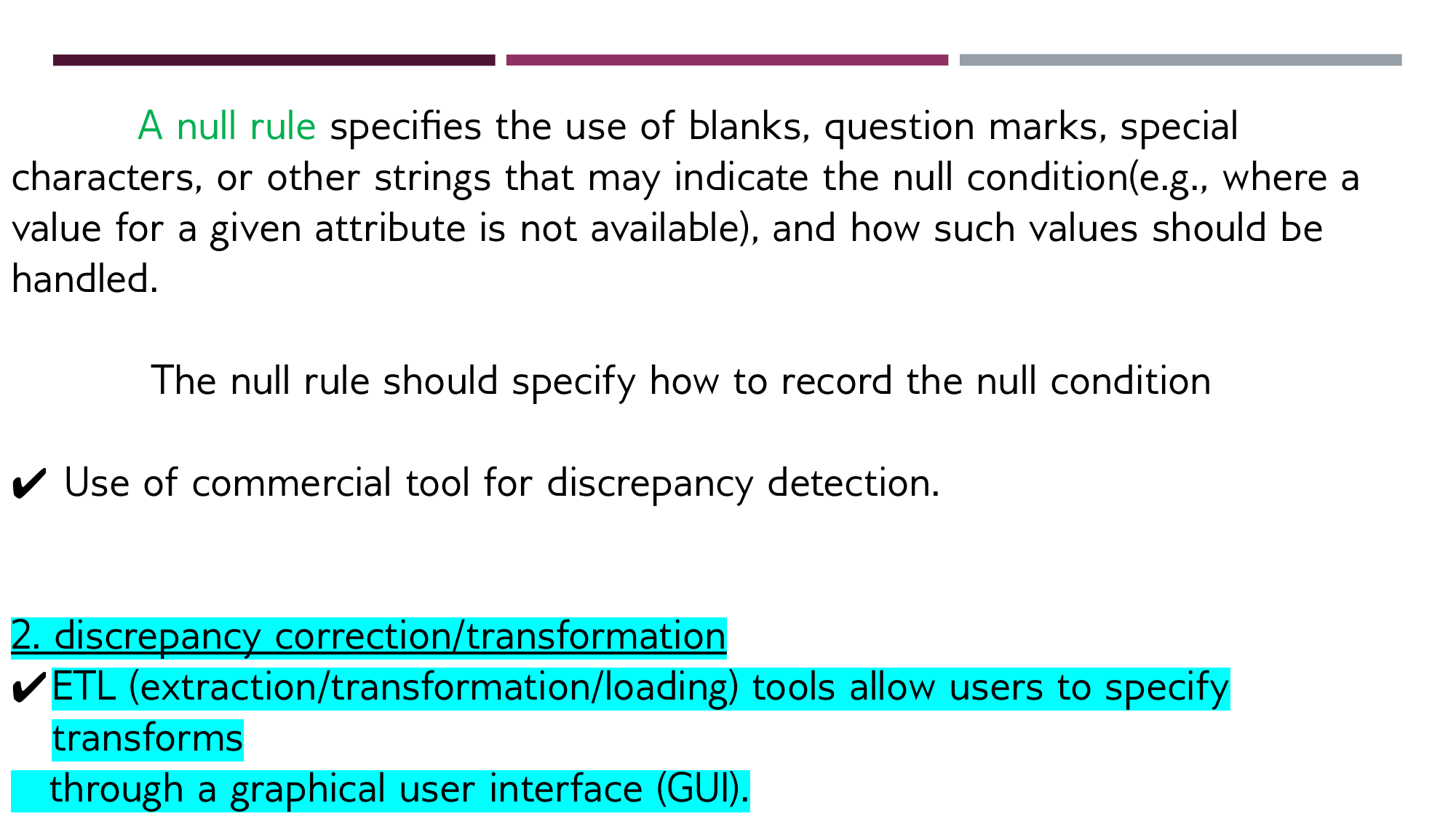

A null rule specifies the use of blanks, question marks, special characters, or other strings that may indicate the null condition(e.g., where a value for a given attribute is not available), and how such values should be handled.

           The null rule should specify how to record the null condition

 Use of commercial tool for discrepancy detection.

2. discrepancy correction/transformation
ETL (extraction/transformation/loading) tools allow users to specify transforms
   through a graphical user interface (GUI).